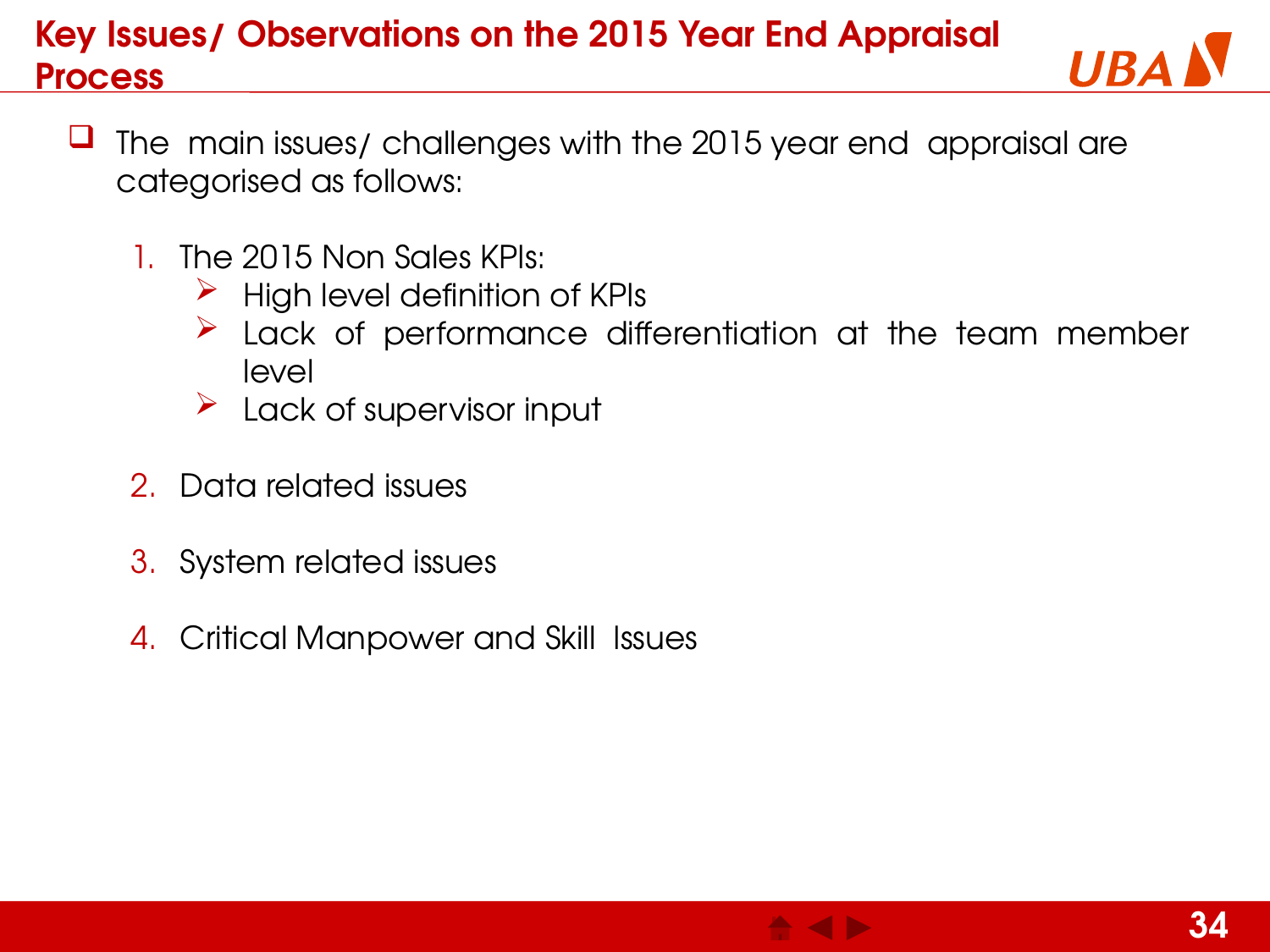

# Key Issues/ Observations on the 2015 Year End Appraisal Process
The  main issues/ challenges with the 2015 year end  appraisal are  categorised as follows:

The 2015 Non Sales KPIs:
High level definition of KPIs
Lack of performance differentiation at the team member level
Lack of supervisor input

Data related issues

System related issues

Critical Manpower and Skill  Issues